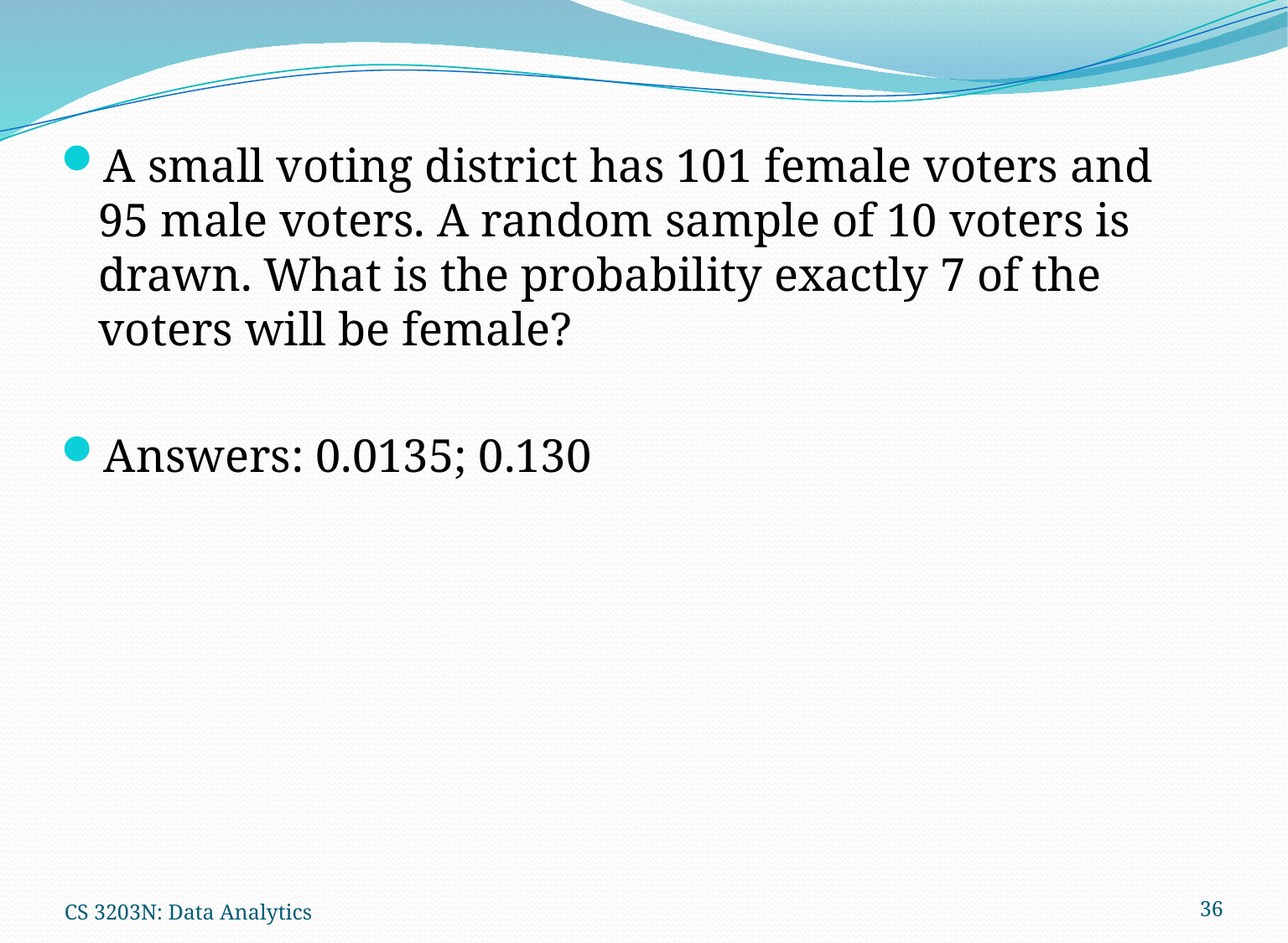

A small voting district has 101 female voters and 95 male voters. A random sample of 10 voters is drawn. What is the probability exactly 7 of the voters will be female?

Answers: 0.0135; 0.130
CS 3203N: Data Analytics
36